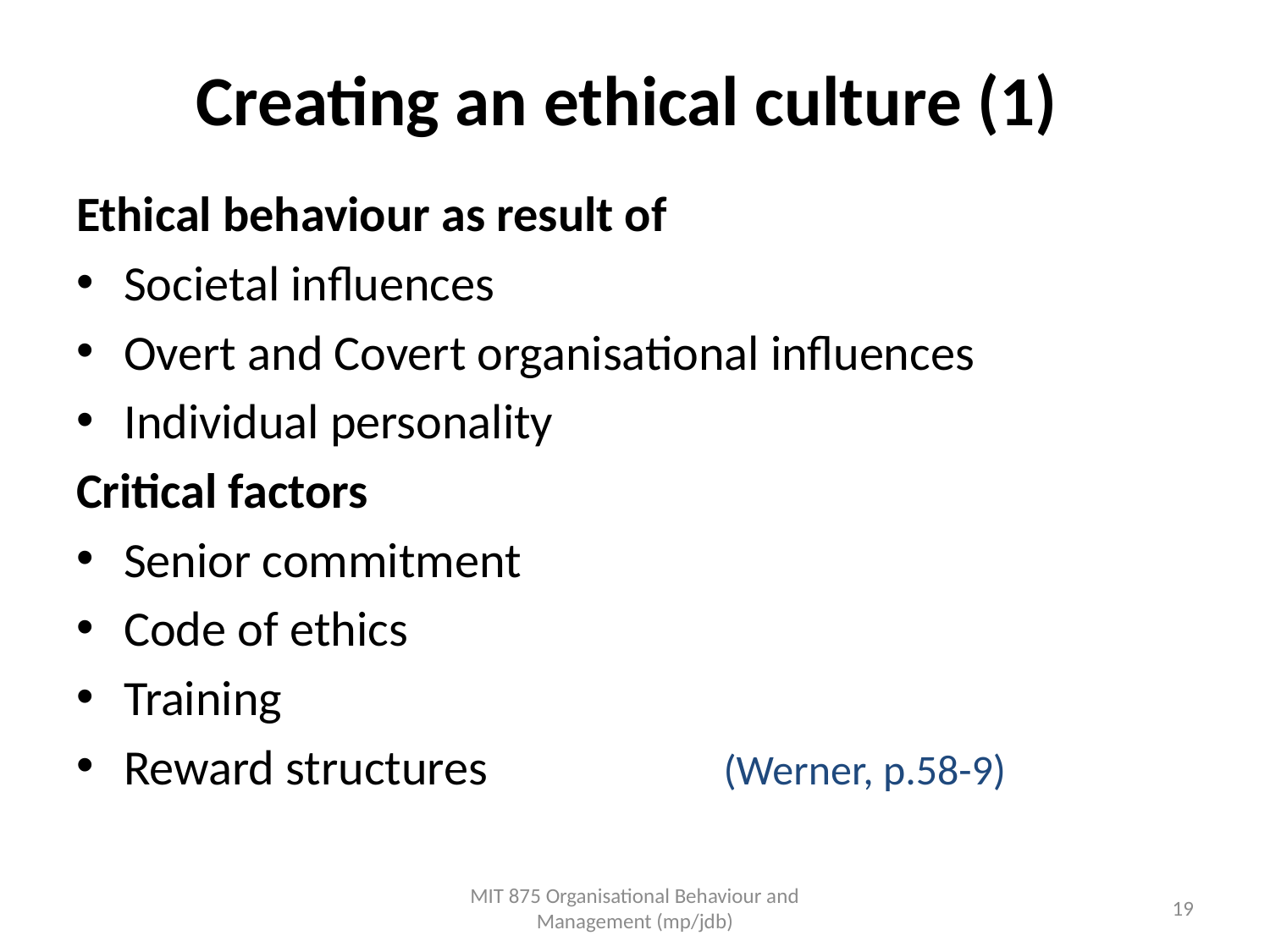

# Creating an ethical culture (1)
Ethical behaviour as result of
Societal influences
Overt and Covert organisational influences
Individual personality
Critical factors
Senior commitment
Code of ethics
Training
Reward structures                     (Werner, p.58-9)
MIT 875 Organisational Behaviour and Management (mp/jdb)
19